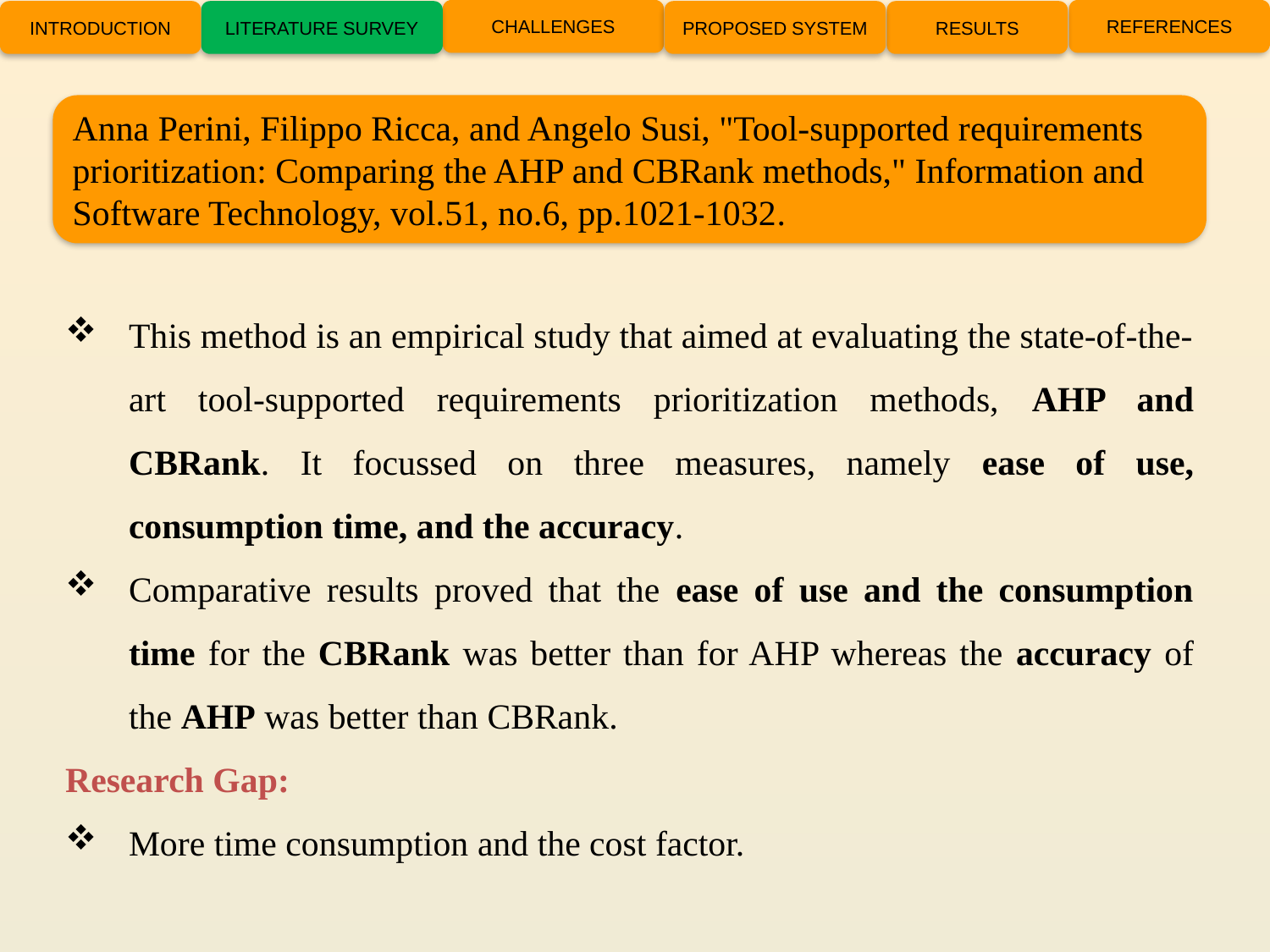

CHALLENGES
REFERENCES
INTRODUCTION

LITERATURE SURVEY

PROPOSED SYSTEM
RESULTS
Anna Perini, Filippo Ricca, and Angelo Susi, "Tool-supported requirements prioritization: Comparing the AHP and CBRank methods," Information and Software Technology, vol.51, no.6, pp.1021-1032.
This method is an empirical study that aimed at evaluating the state-of-the-art tool-supported requirements prioritization methods, AHP and CBRank. It focussed on three measures, namely ease of use, consumption time, and the accuracy.
Comparative results proved that the ease of use and the consumption time for the CBRank was better than for AHP whereas the accuracy of the AHP was better than CBRank.
Research Gap:
More time consumption and the cost factor.